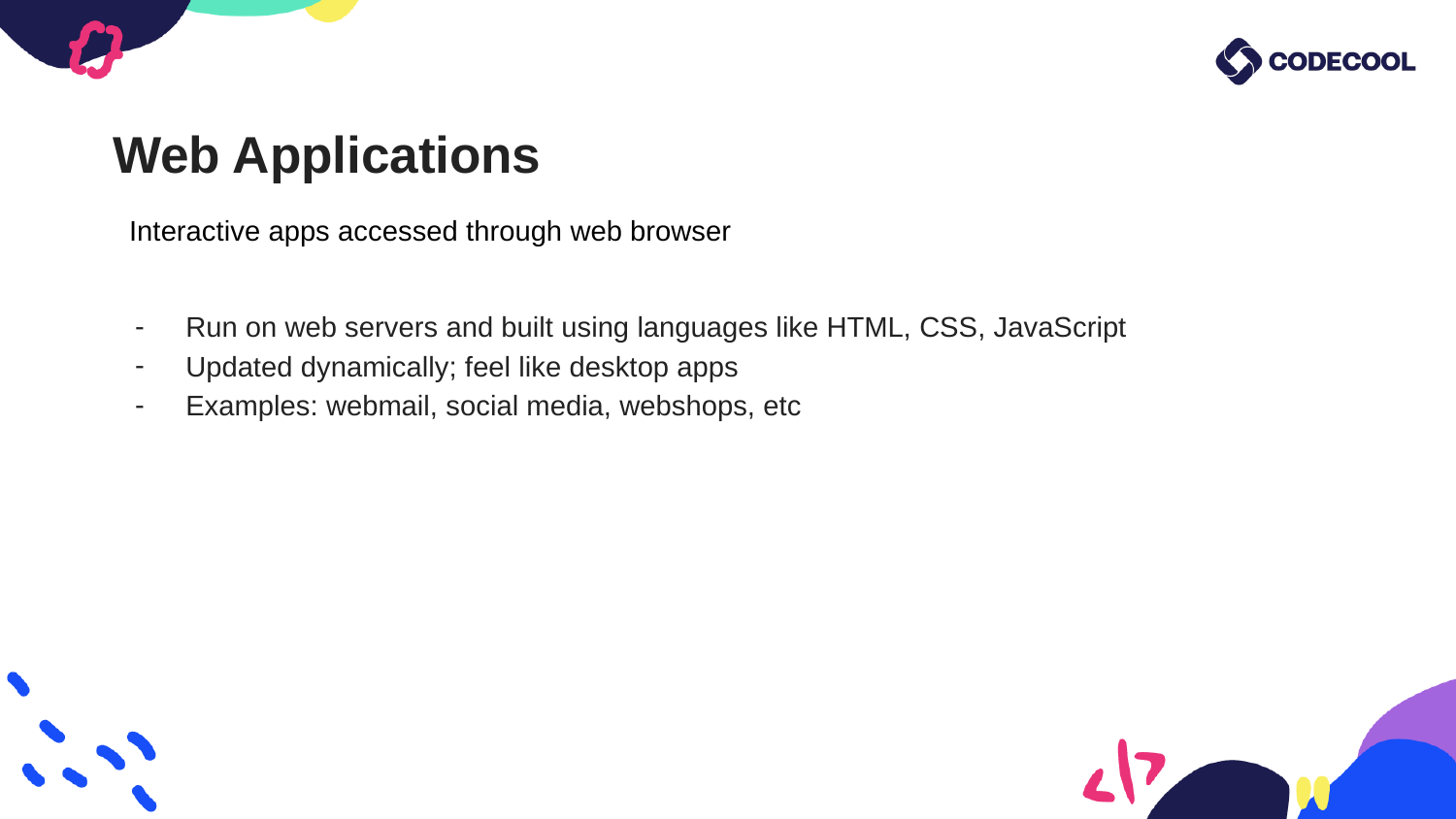

# Web Applications
Interactive apps accessed through web browser
Run on web servers and built using languages like HTML, CSS, JavaScript
Updated dynamically; feel like desktop apps
Examples: webmail, social media, webshops, etc